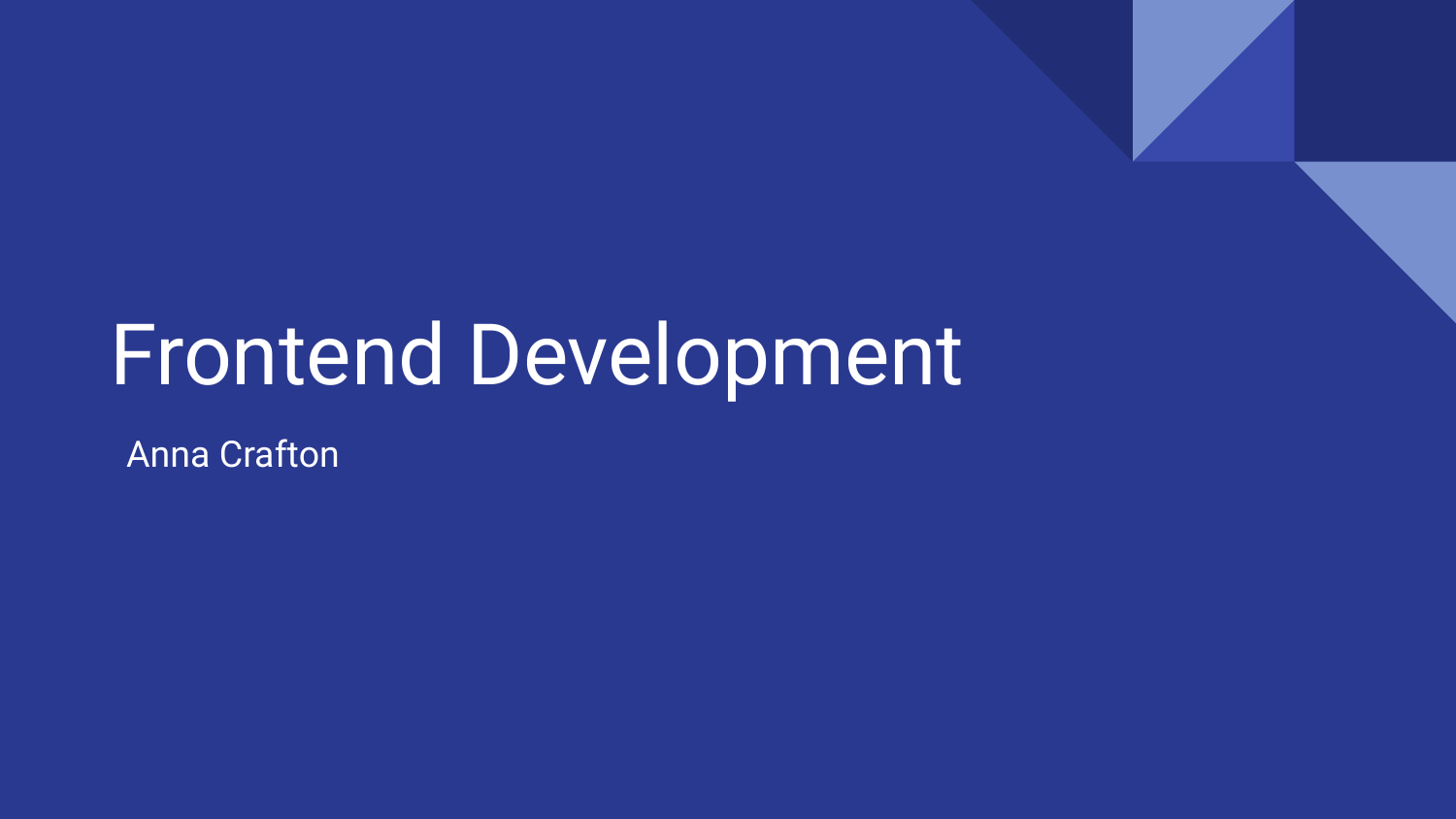

# Frontend Development
Anna Crafton
Each component of complexity needs intro of one user story, 1 requirement, 1 design thing, and then implementation (gif, figure, or screenshot of code), conclusion.